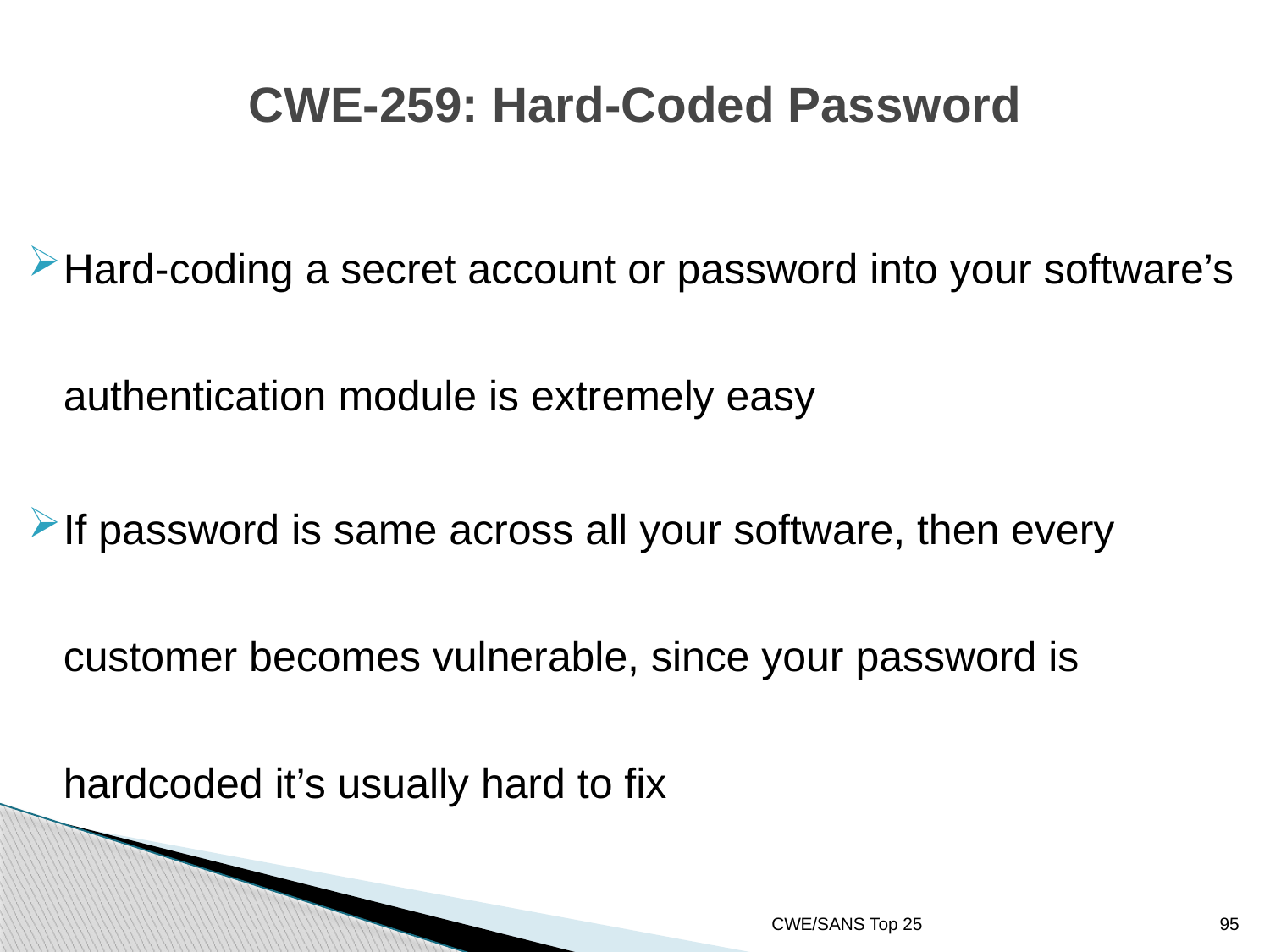

# CWE-259: Hard-Coded Password
Hard-coding a secret account or password into your software’s authentication module is extremely easy
If password is same across all your software, then every customer becomes vulnerable, since your password is hardcoded it’s usually hard to fix
CWE/SANS Top 25
95